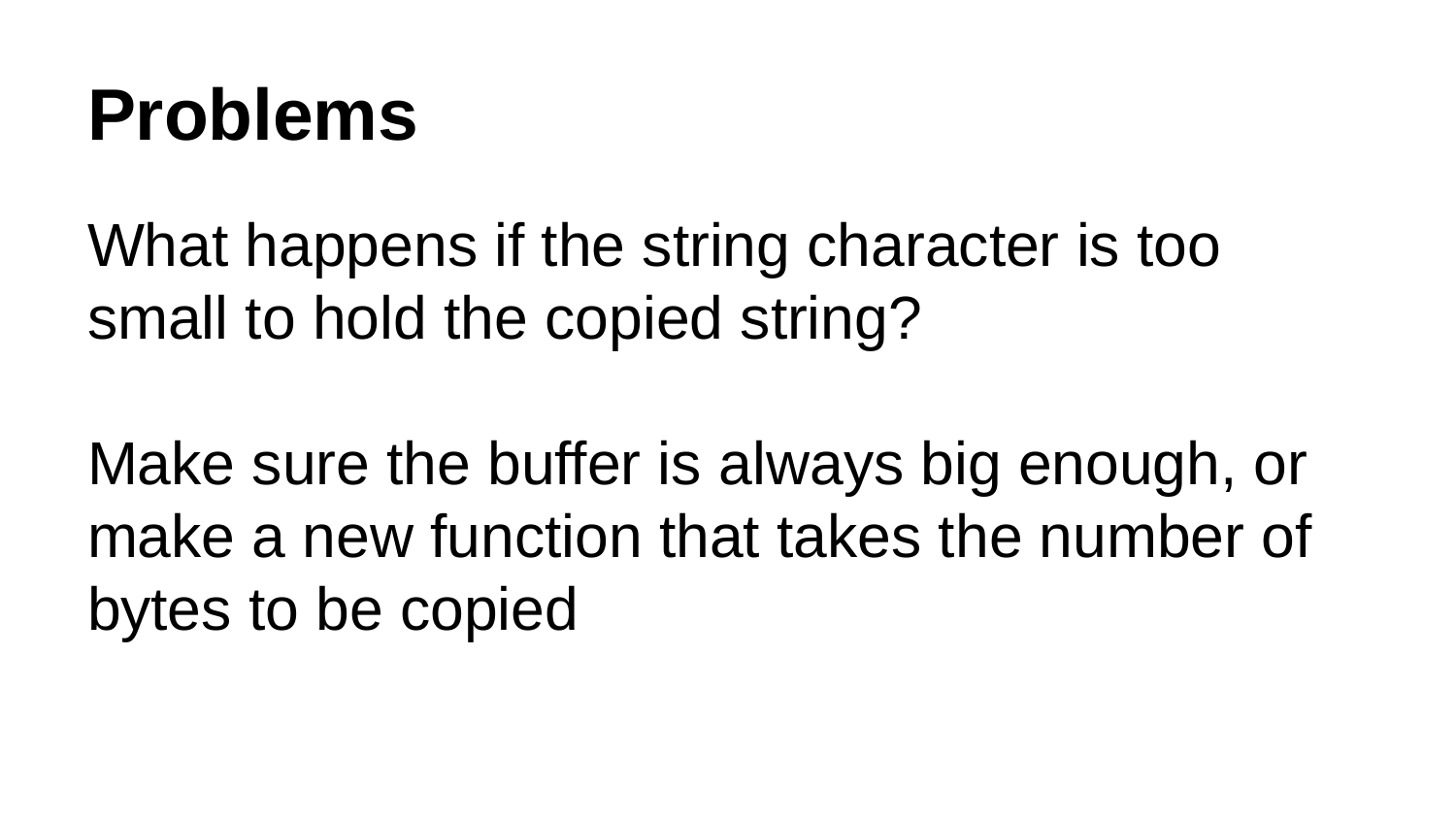

# Problems
What happens if the string character is too small to hold the copied string?

Make sure the buffer is always big enough, or make a new function that takes the number of bytes to be copied